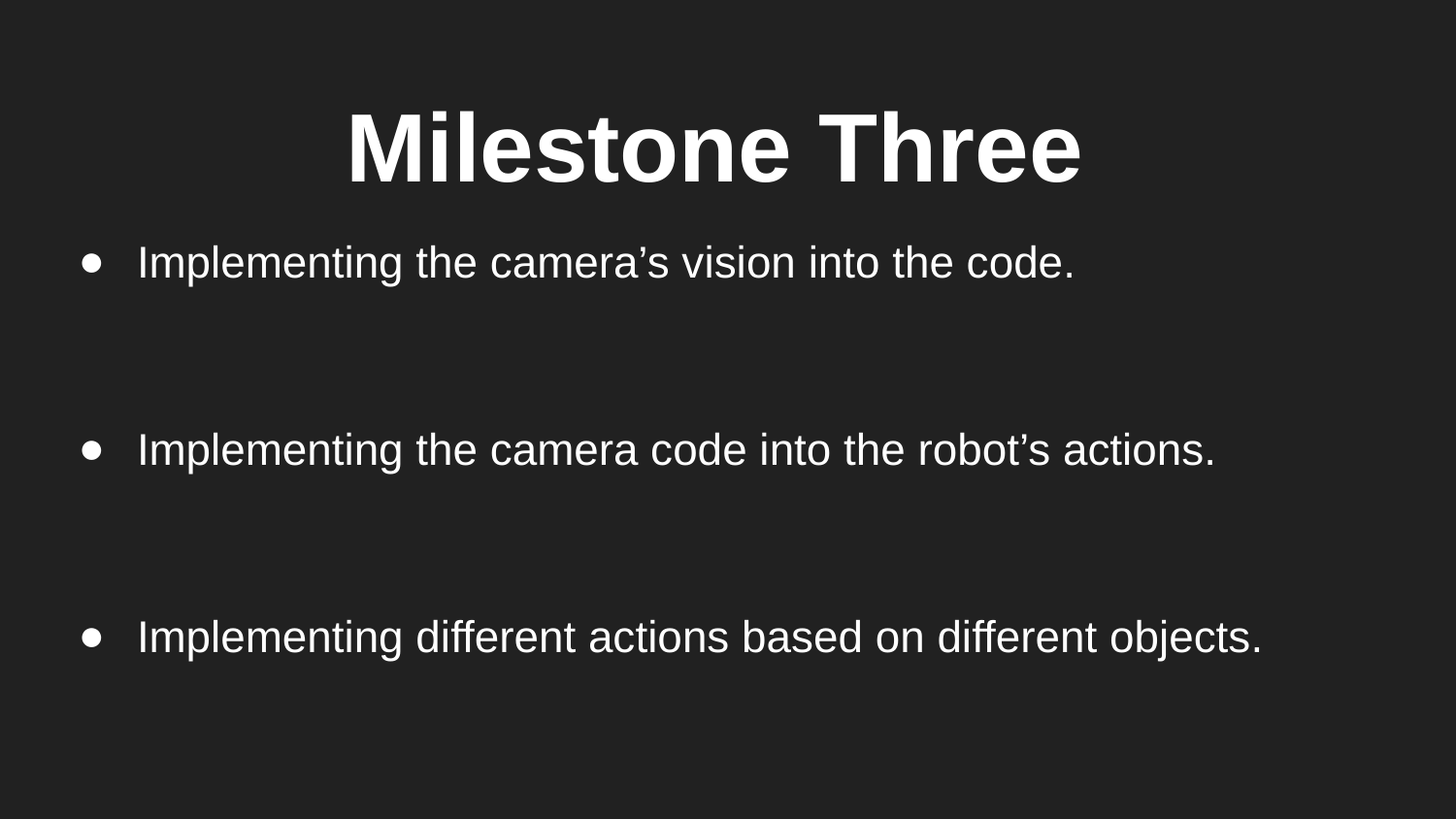

# Milestone Three
Implementing the camera’s vision into the code.

Implementing the camera code into the robot’s actions.

Implementing different actions based on different objects.